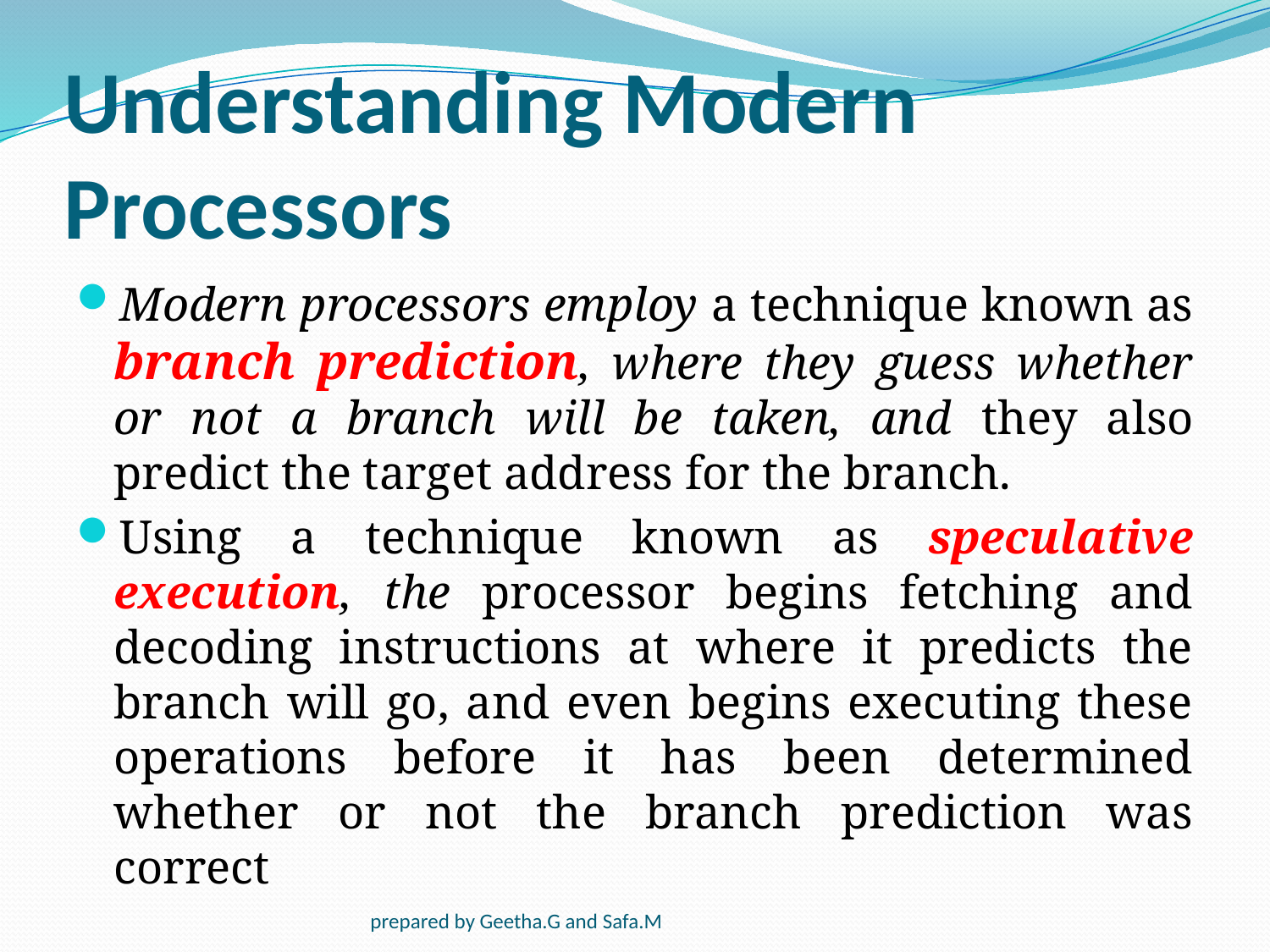

# Understanding Modern Processors
Modern processors employ a technique known as branch prediction, where they guess whether or not a branch will be taken, and they also predict the target address for the branch.
Using a technique known as speculative execution, the processor begins fetching and decoding instructions at where it predicts the branch will go, and even begins executing these operations before it has been determined whether or not the branch prediction was correct
prepared by Geetha.G and Safa.M